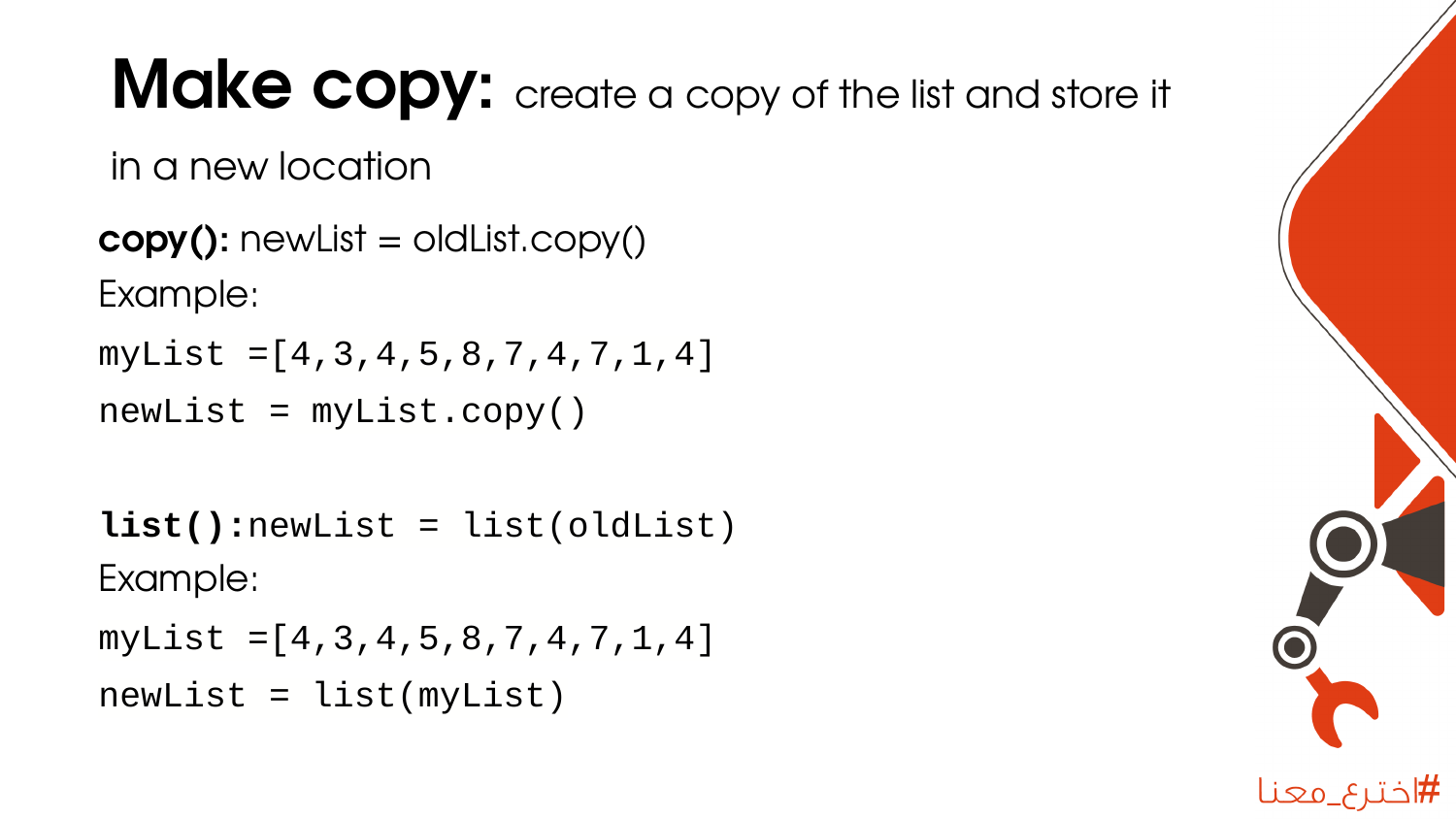

# Make copy: create a copy of the list and store it in a new location
copy(): newList = oldList.copy()
Example:
myList =[4,3,4,5,8,7,4,7,1,4]
newList = myList.copy()

list():newList = list(oldList)
Example:
myList =[4,3,4,5,8,7,4,7,1,4]
newList = list(myList)